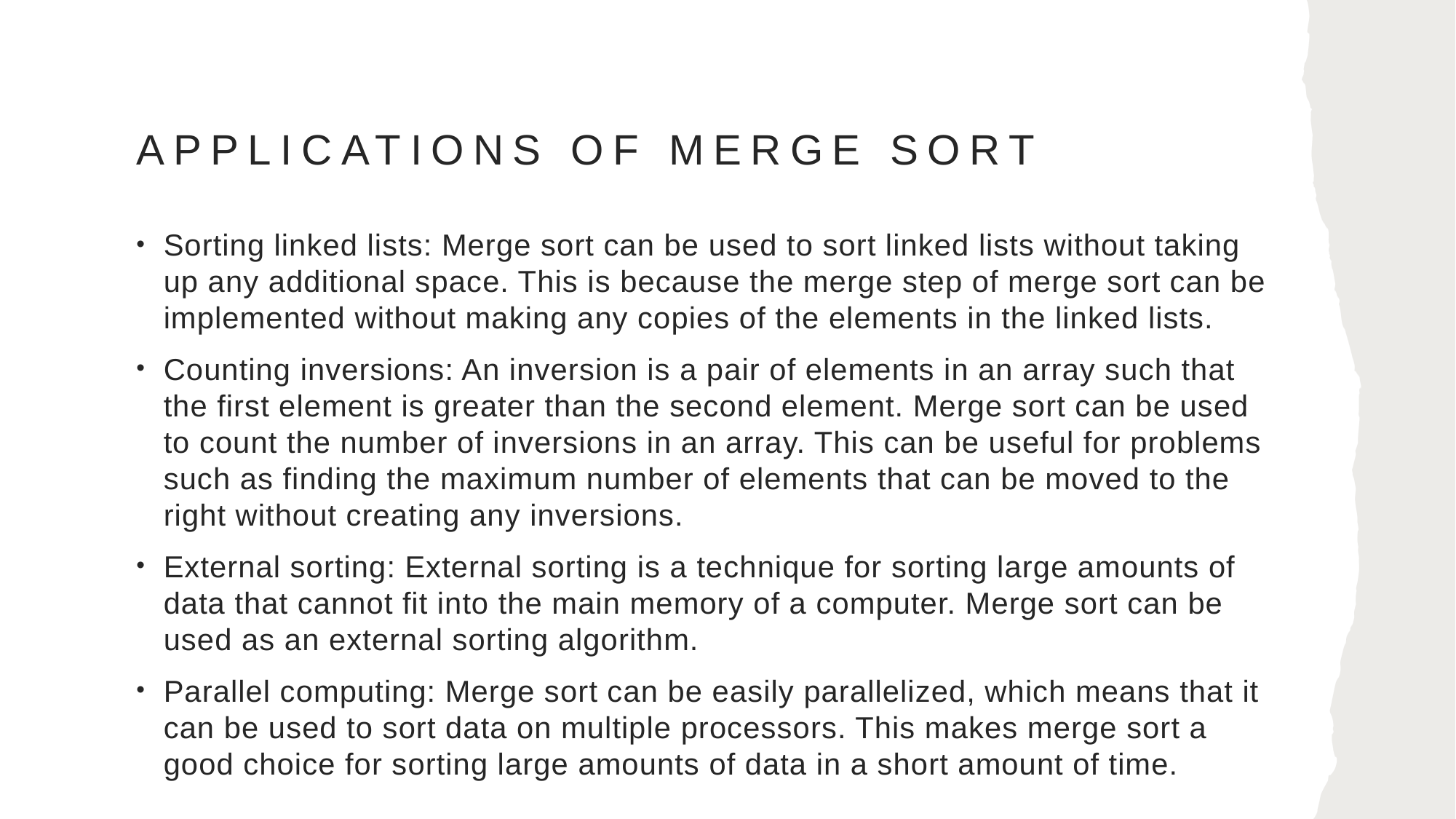

# Applications of merge sort
Sorting linked lists: Merge sort can be used to sort linked lists without taking up any additional space. This is because the merge step of merge sort can be implemented without making any copies of the elements in the linked lists.
Counting inversions: An inversion is a pair of elements in an array such that the first element is greater than the second element. Merge sort can be used to count the number of inversions in an array. This can be useful for problems such as finding the maximum number of elements that can be moved to the right without creating any inversions.
External sorting: External sorting is a technique for sorting large amounts of data that cannot fit into the main memory of a computer. Merge sort can be used as an external sorting algorithm.
Parallel computing: Merge sort can be easily parallelized, which means that it can be used to sort data on multiple processors. This makes merge sort a good choice for sorting large amounts of data in a short amount of time.